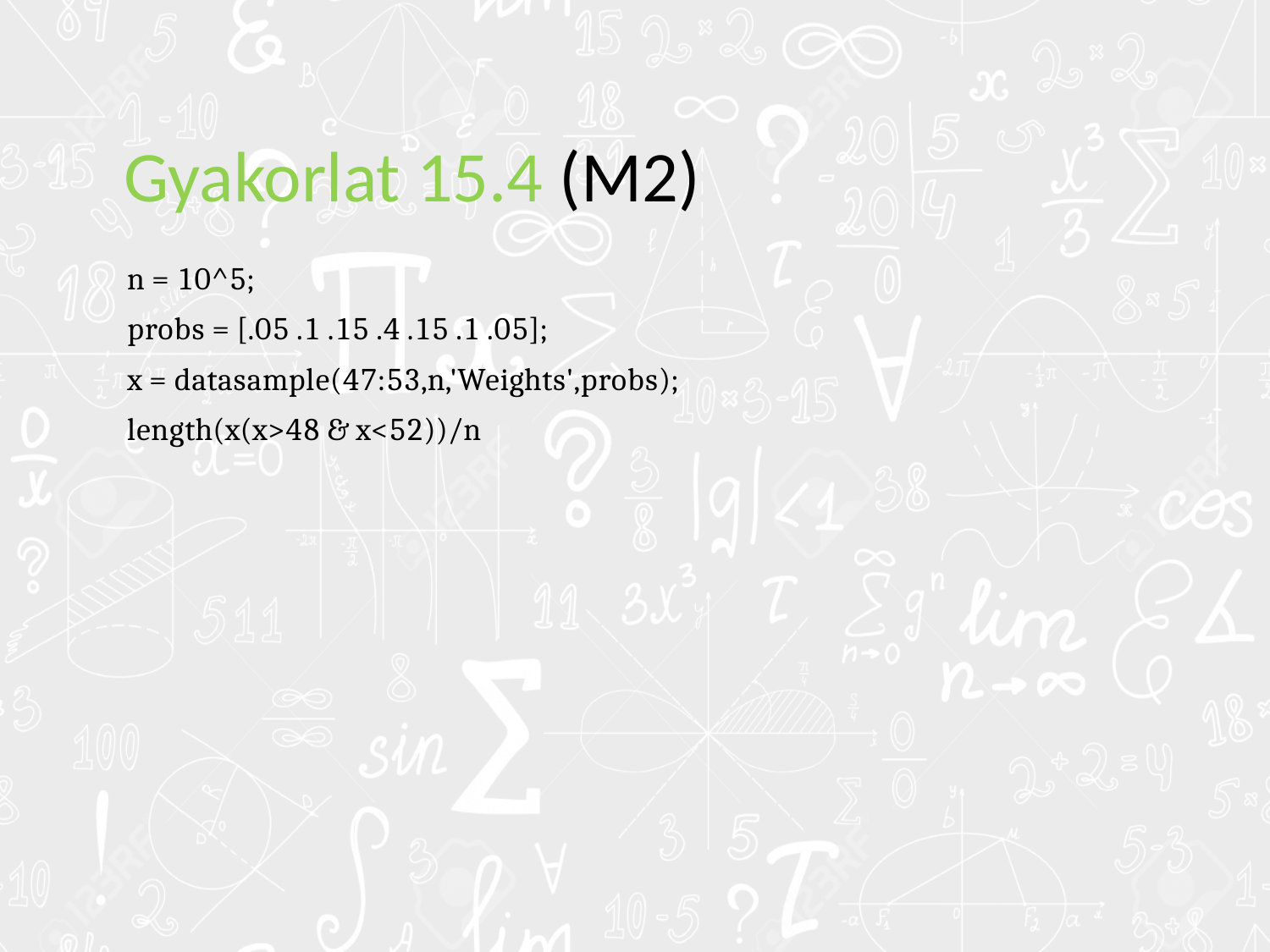

# Gyakorlat 15.4 (M2)
n = 10^5;
probs = [.05 .1 .15 .4 .15 .1 .05];
x = datasample(47:53,n,'Weights',probs);
length(x(x>48 & x<52))/n